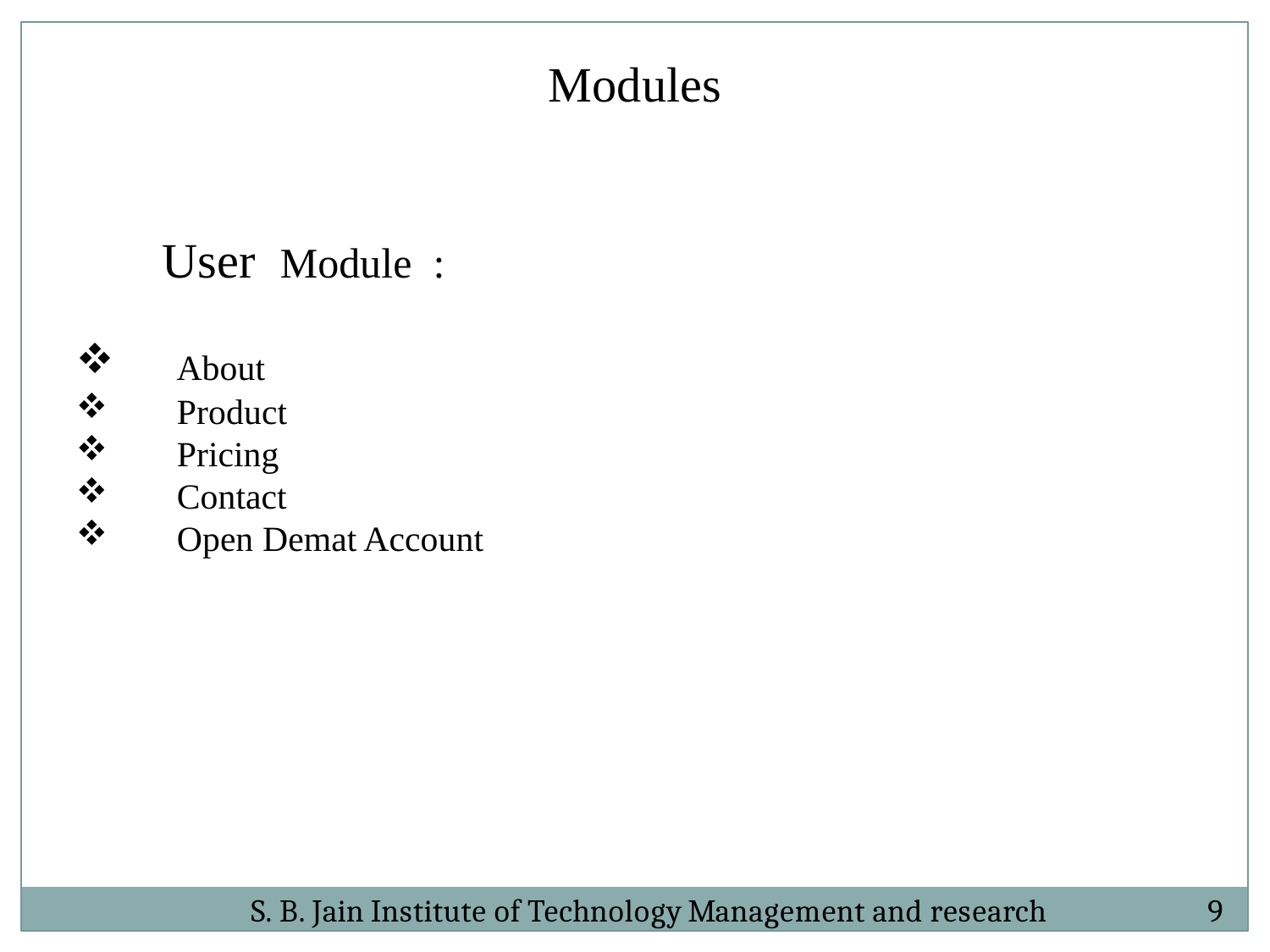

Modules
        User  Module  :

     About
      Product
      Pricing
      Contact
      Open Demat Account
                               S. B. Jain Institute of Technology Management and research                       9